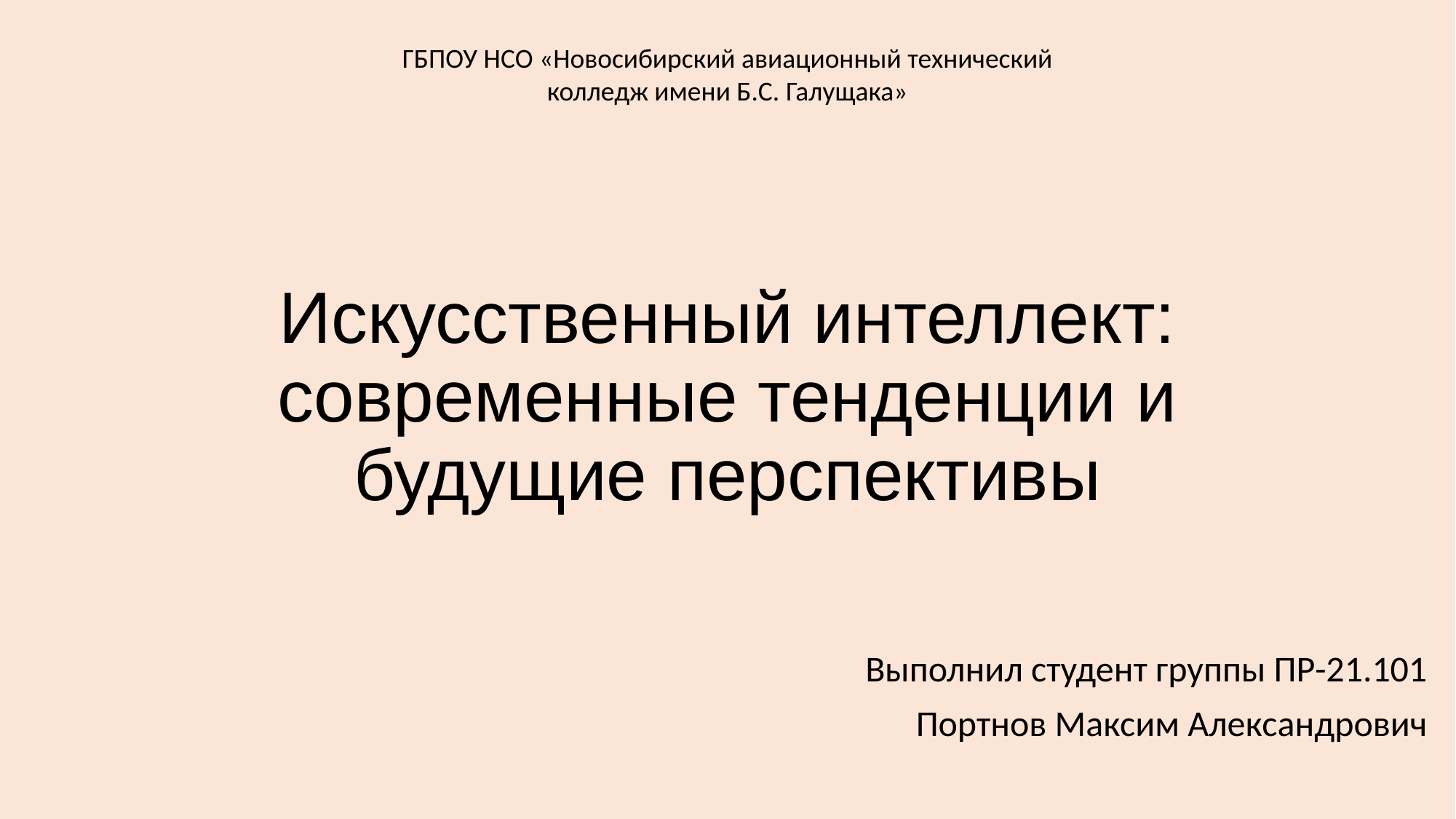

ГБПОУ НСО «Новосибирский авиационный технический колледж имени Б.С. Галущака»
# Искусственный интеллект: современные тенденции и будущие перспективы
Выполнил студент группы ПР-21.101
Портнов Максим Александрович